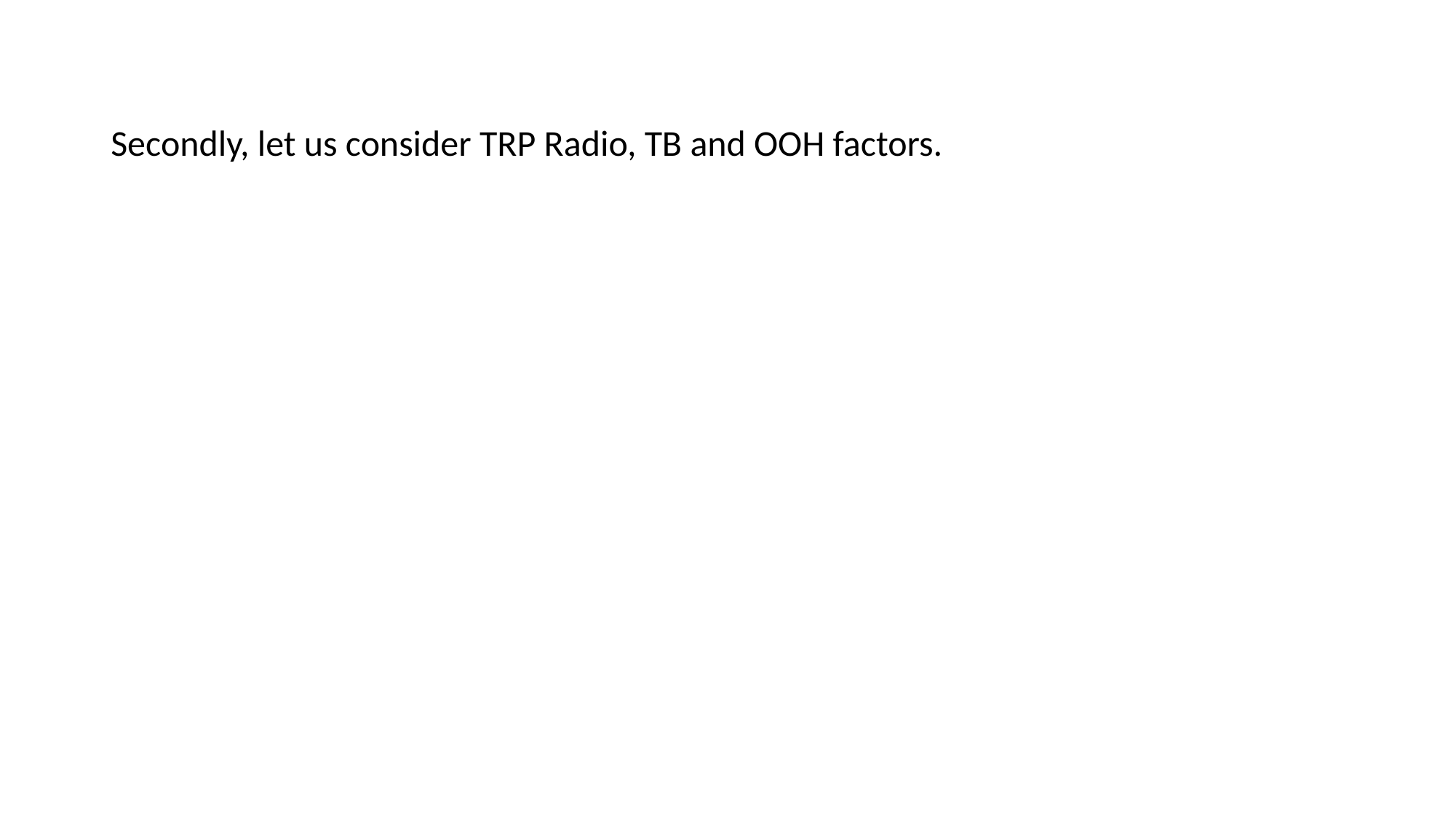

Secondly, let us consider TRP Radio, TB and OOH factors.